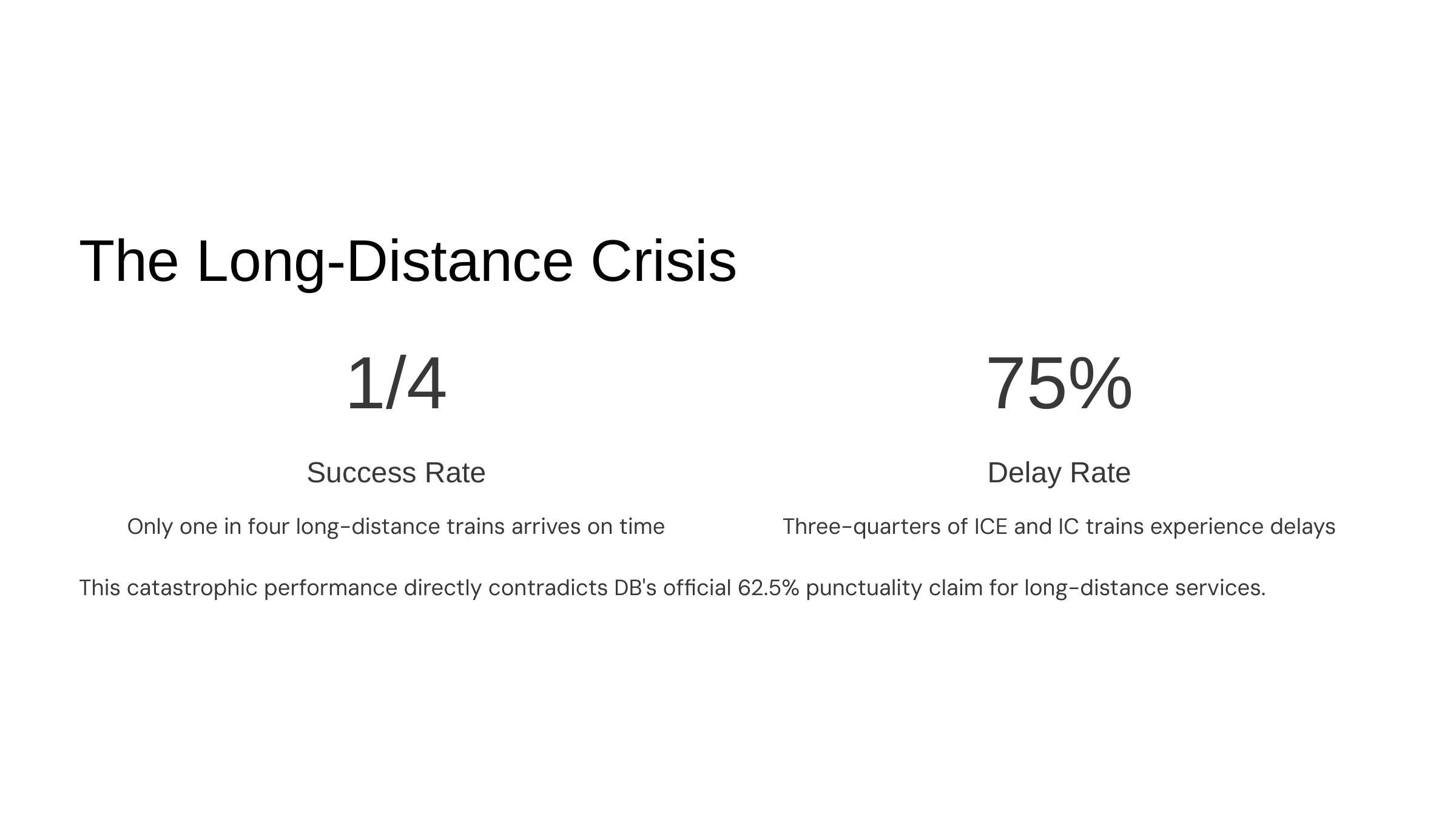

The Long-Distance Crisis
1/4
75%
Success Rate
Delay Rate
Only one in four long-distance trains arrives on time
Three-quarters of ICE and IC trains experience delays
This catastrophic performance directly contradicts DB's official 62.5% punctuality claim for long-distance services.